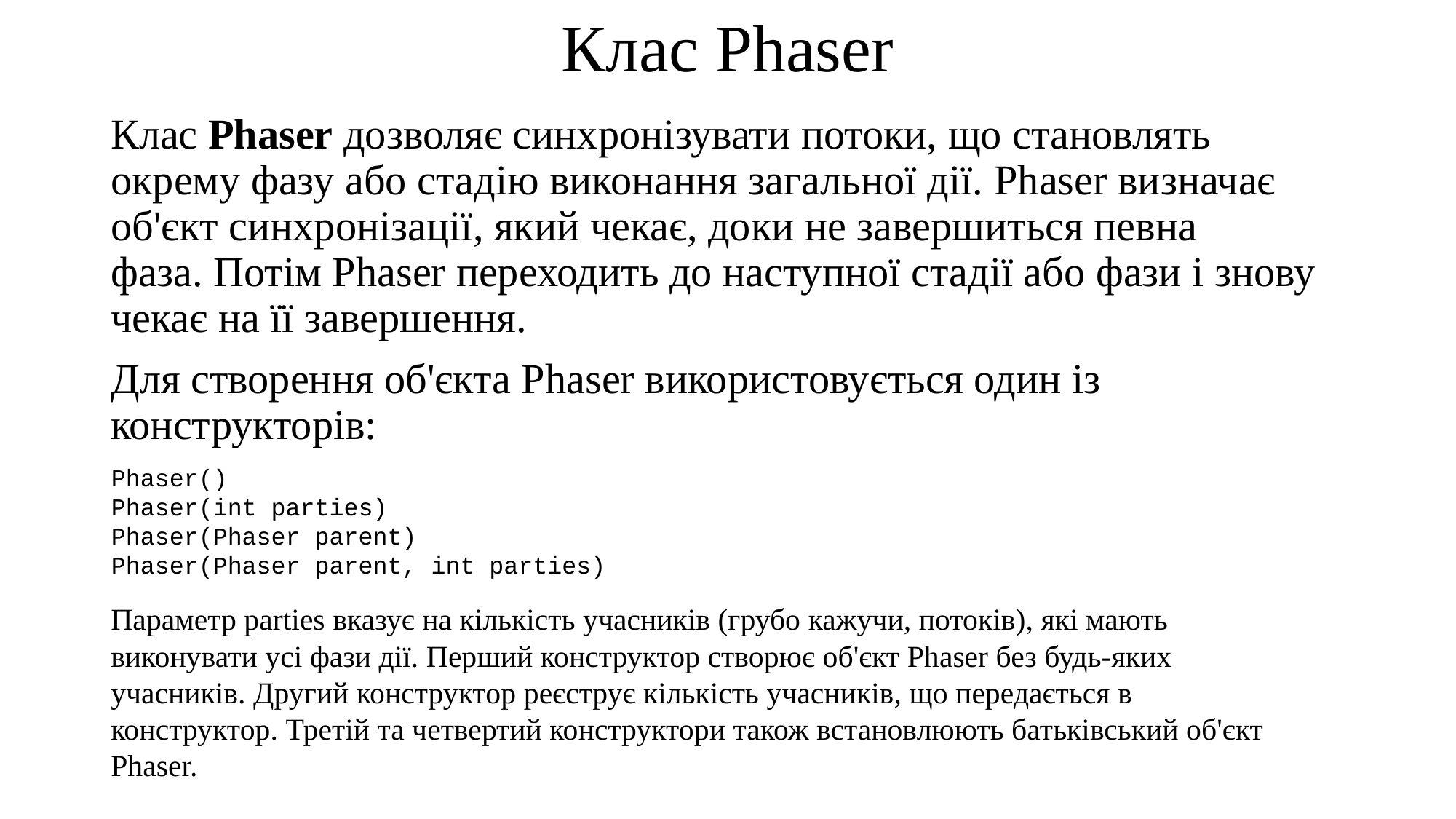

Клас Phaser
Клас Phaser дозволяє синхронізувати потоки, що становлять окрему фазу або стадію виконання загальної дії. Phaser визначає об'єкт синхронізації, який чекає, доки не завершиться певна фаза. Потім Phaser переходить до наступної стадії або фази і знову чекає на її завершення.
Для створення об'єкта Phaser використовується один із конструкторів:
Phaser()
Phaser(int parties)
Phaser(Phaser parent)
Phaser(Phaser parent, int parties)
Параметр parties вказує на кількість учасників (грубо кажучи, потоків), які мають виконувати усі фази дії. Перший конструктор створює об'єкт Phaser без будь-яких учасників. Другий конструктор реєструє кількість учасників, що передається в конструктор. Третій та четвертий конструктори також встановлюють батьківський об'єкт Phaser.